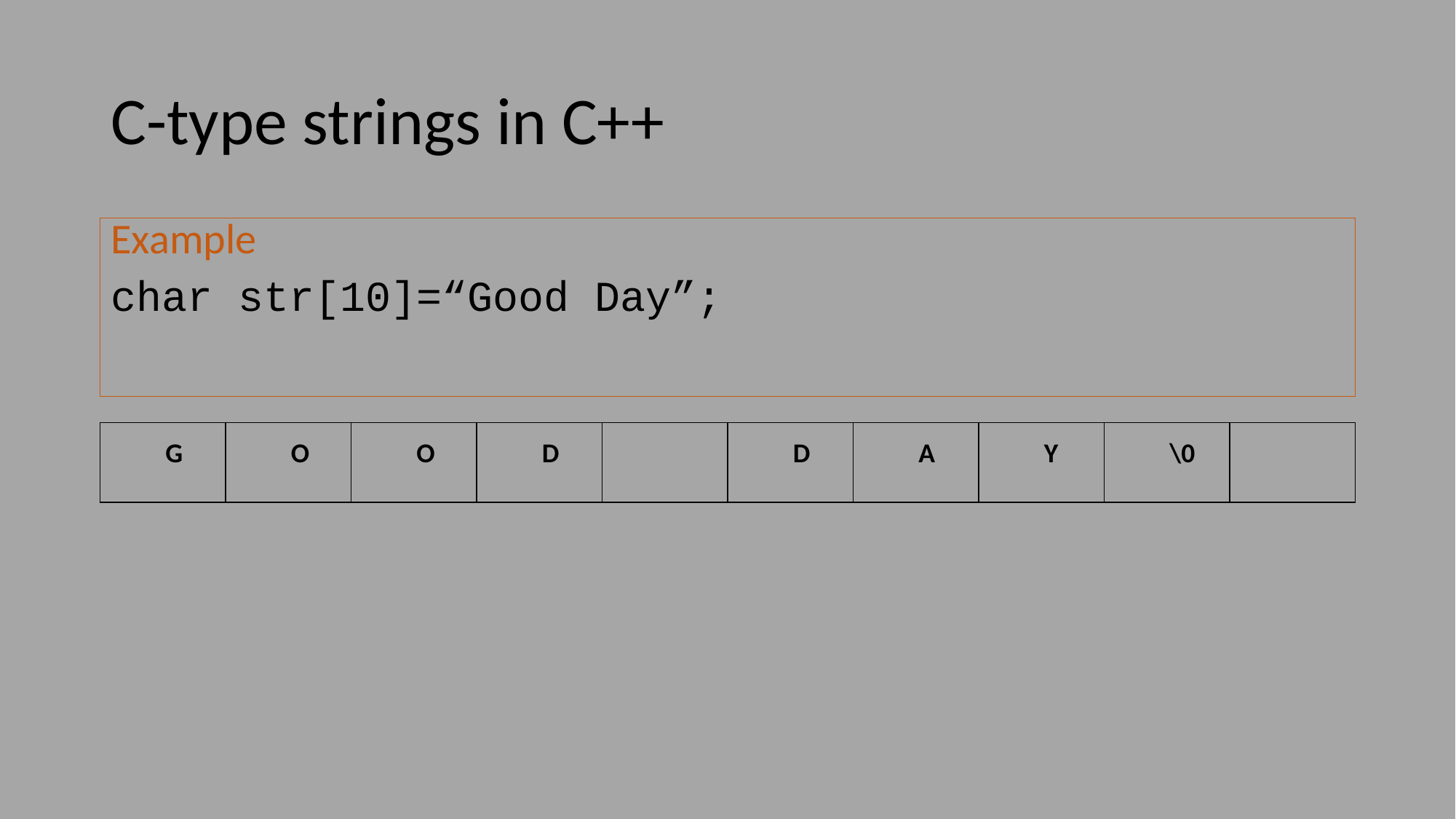

# C-type strings in C++
Example
char str[10]=“Good Day”;
| G | O | O | D |  | D | A | Y | \0 |  |
| --- | --- | --- | --- | --- | --- | --- | --- | --- | --- |